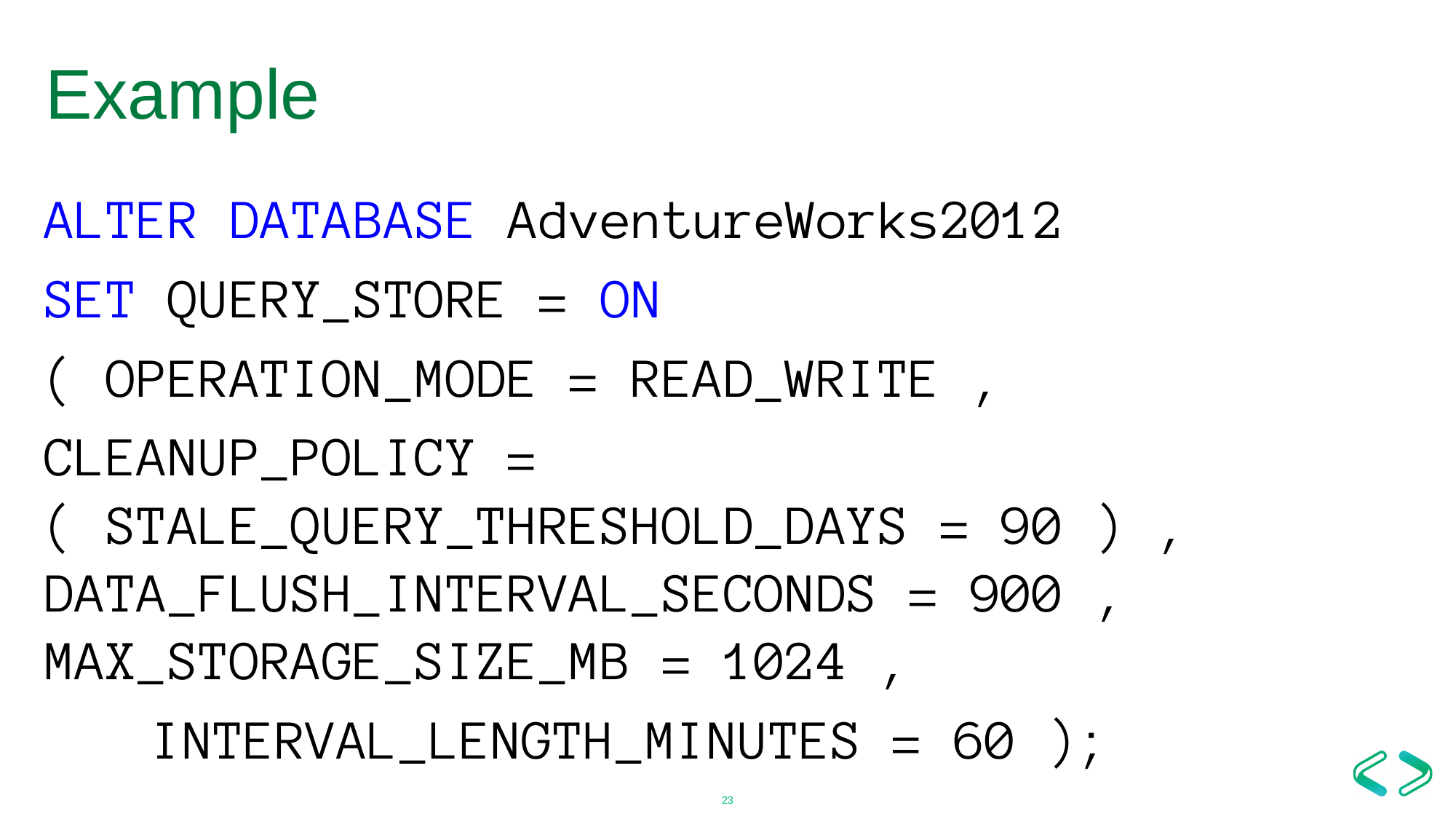

# Example
ALTER DATABASE AdventureWorks2012
SET QUERY_STORE = ON
( OPERATION_MODE = READ_WRITE ,
CLEANUP_POLICY = ( STALE_QUERY_THRESHOLD_DAYS = 90 ) , 	DATA_FLUSH_INTERVAL_SECONDS = 900 , 	MAX_STORAGE_SIZE_MB = 1024 ,
	INTERVAL_LENGTH_MINUTES = 60 );